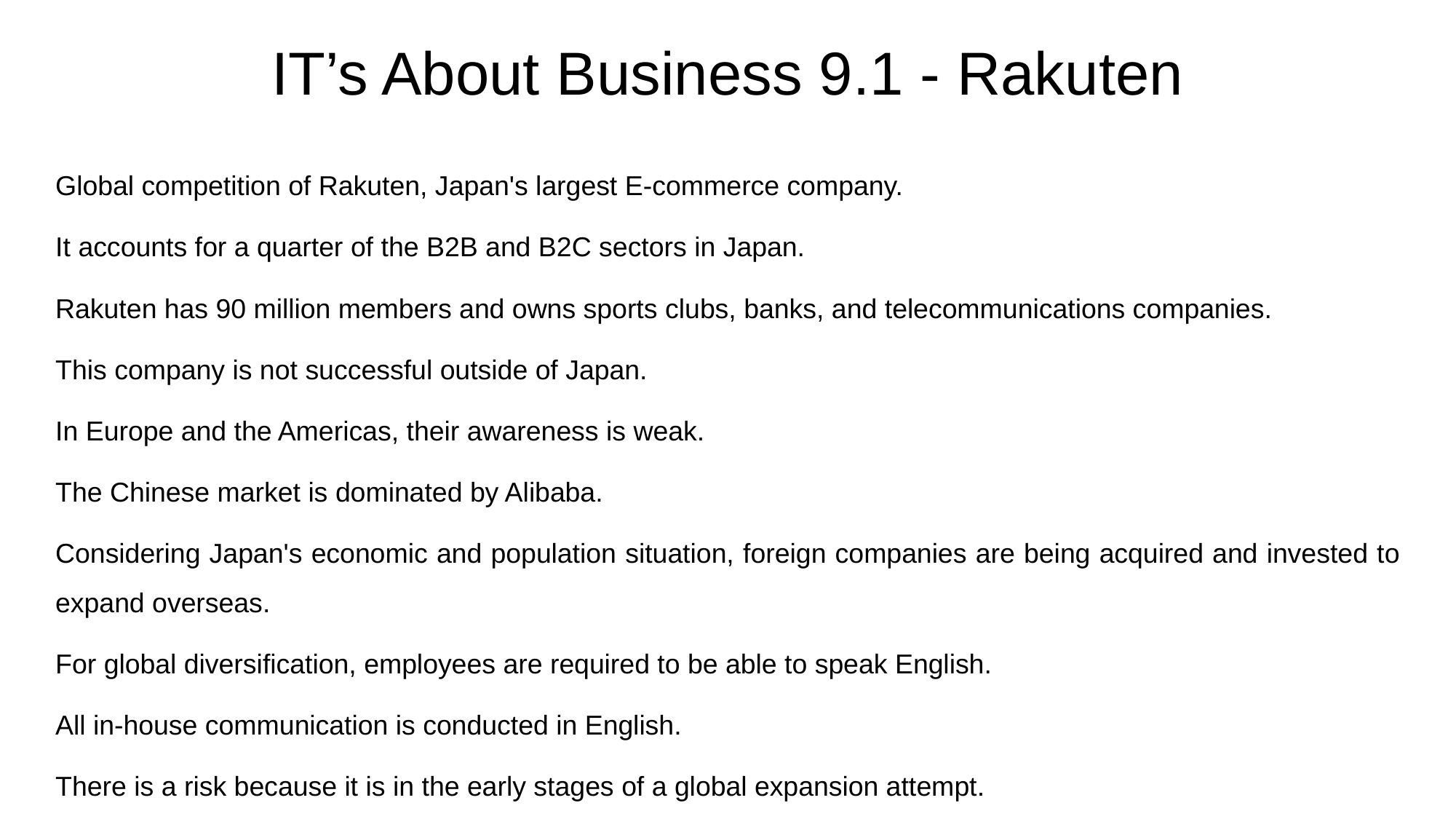

IT’s About Business 9.1 - Rakuten
Global competition of Rakuten, Japan's largest E-commerce company.
It accounts for a quarter of the B2B and B2C sectors in Japan.
Rakuten has 90 million members and owns sports clubs, banks, and telecommunications companies.
This company is not successful outside of Japan.
In Europe and the Americas, their awareness is weak.
The Chinese market is dominated by Alibaba.
Considering Japan's economic and population situation, foreign companies are being acquired and invested to expand overseas.
For global diversification, employees are required to be able to speak English.
All in-house communication is conducted in English.
There is a risk because it is in the early stages of a global expansion attempt.